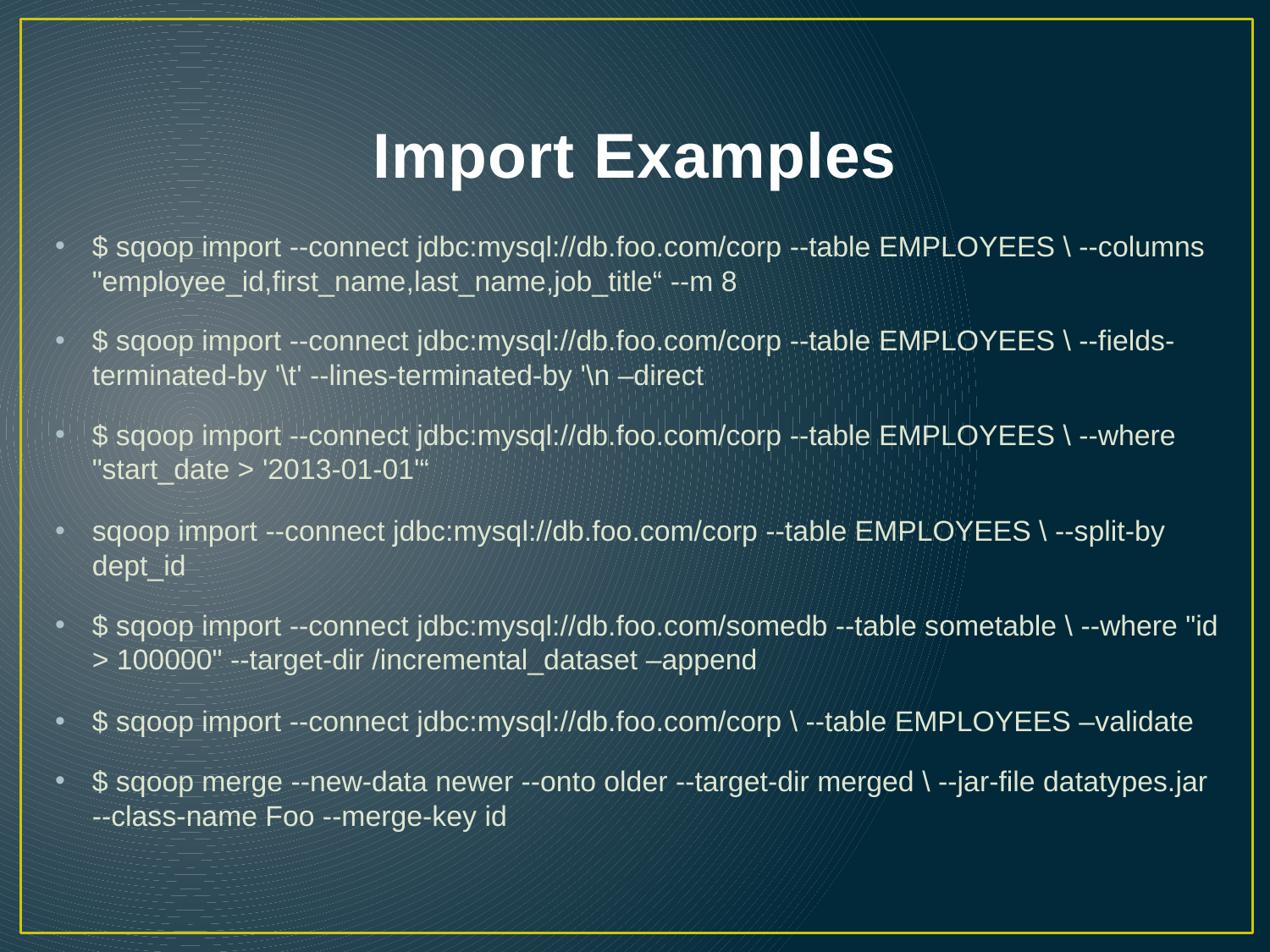

# Import Examples
$ sqoop import --connect jdbc:mysql://db.foo.com/corp --table EMPLOYEES \ --columns "employee_id,first_name,last_name,job_title“ --m 8

$ sqoop import --connect jdbc:mysql://db.foo.com/corp --table EMPLOYEES \ --fields-terminated-by '\t' --lines-terminated-by '\n –direct

$ sqoop import --connect jdbc:mysql://db.foo.com/corp --table EMPLOYEES \ --where "start_date > '2013-01-01'“

sqoop import --connect jdbc:mysql://db.foo.com/corp --table EMPLOYEES \ --split-by dept_id

$ sqoop import --connect jdbc:mysql://db.foo.com/somedb --table sometable \ --where "id > 100000" --target-dir /incremental_dataset –append

$ sqoop import --connect jdbc:mysql://db.foo.com/corp \ --table EMPLOYEES –validate

$ sqoop merge --new-data newer --onto older --target-dir merged \ --jar-file datatypes.jar --class-name Foo --merge-key id